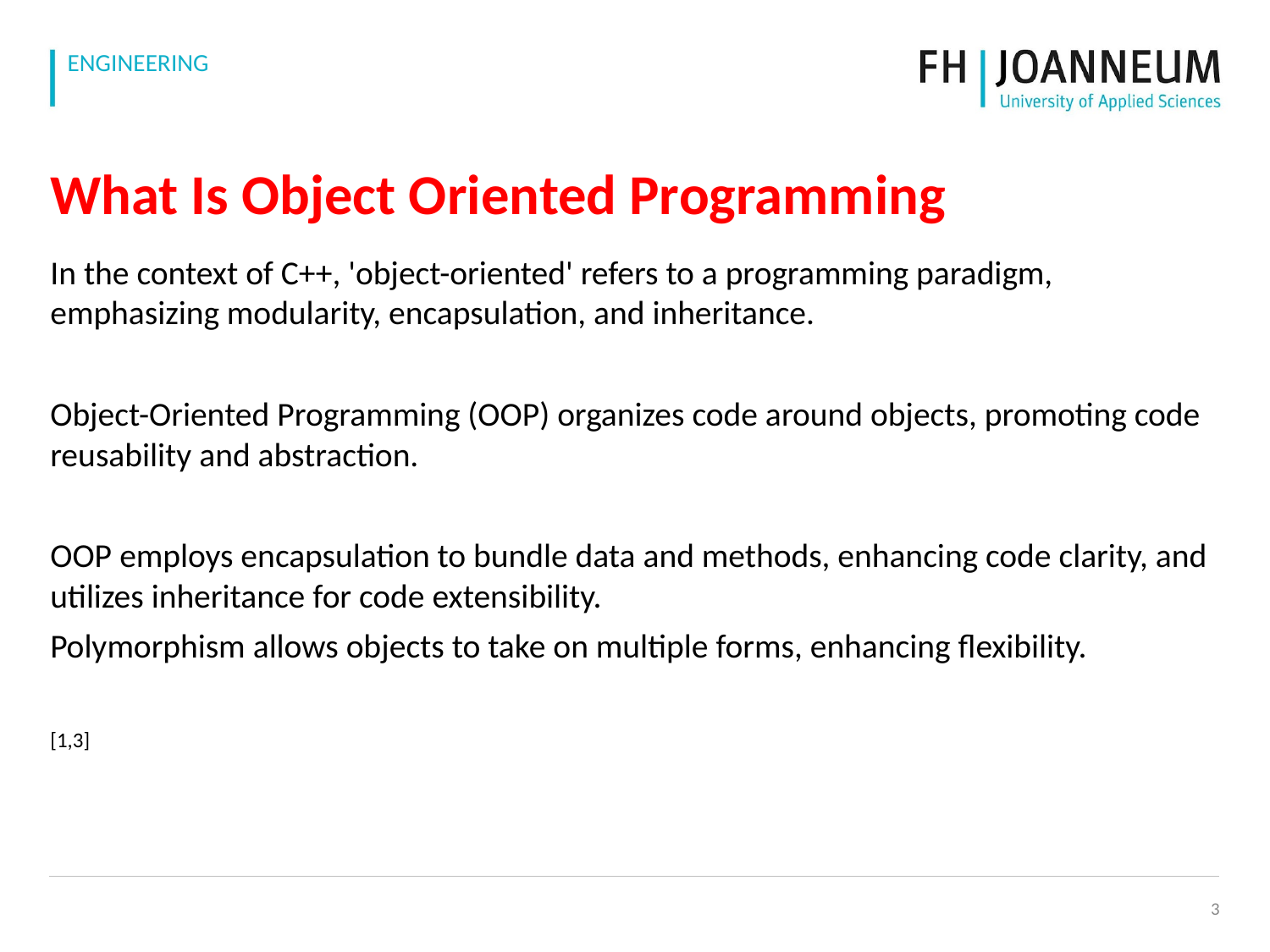

# What Is Object Oriented Programming
In the context of C++, 'object-oriented' refers to a programming paradigm, emphasizing modularity, encapsulation, and inheritance.

Object-Oriented Programming (OOP) organizes code around objects, promoting code reusability and abstraction.

OOP employs encapsulation to bundle data and methods, enhancing code clarity, and utilizes inheritance for code extensibility.
Polymorphism allows objects to take on multiple forms, enhancing flexibility.

[1,3]
3